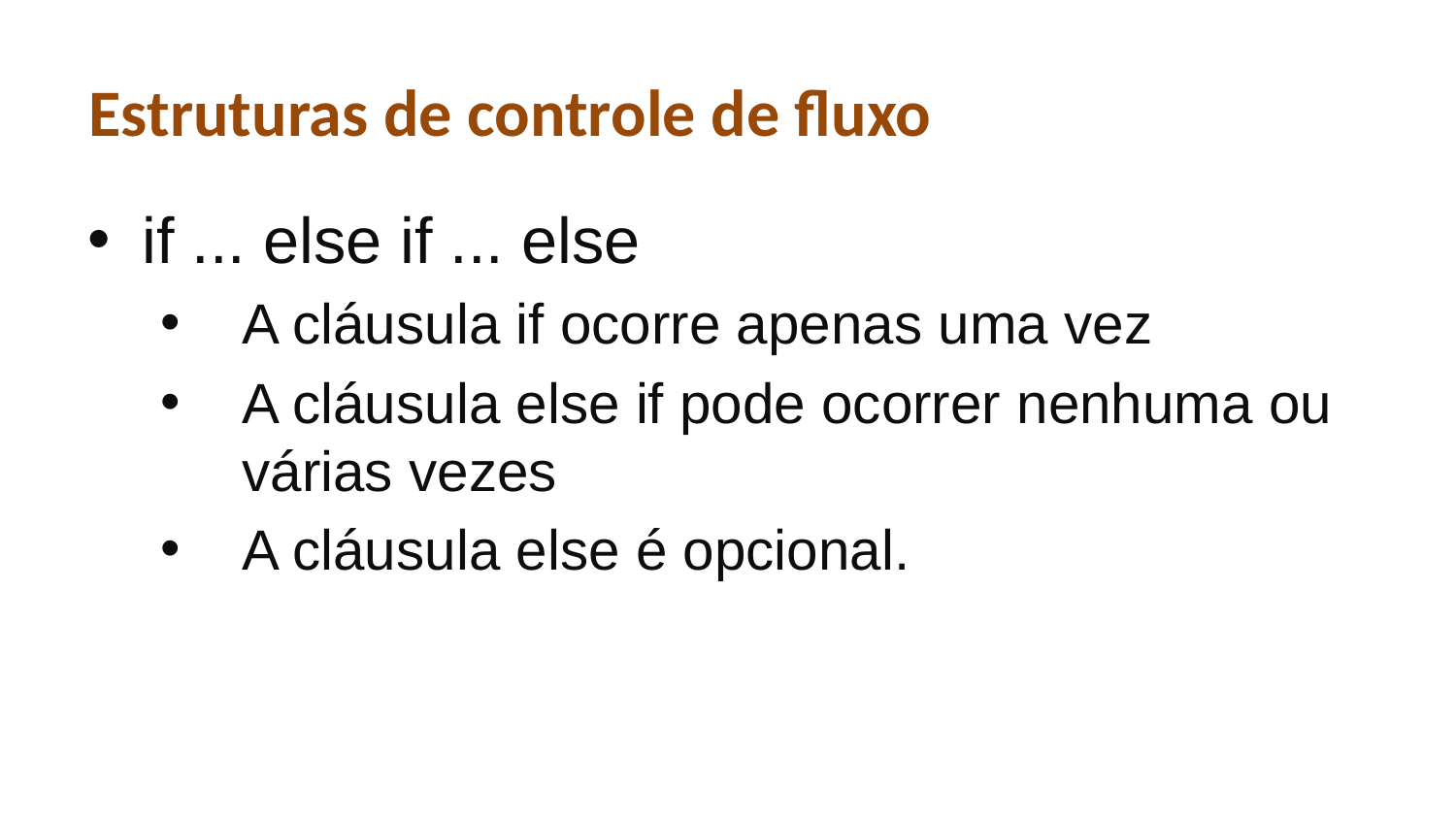

# Estruturas de controle de fluxo
if ... else if ... else
A cláusula if ocorre apenas uma vez
A cláusula else if pode ocorrer nenhuma ou várias vezes
A cláusula else é opcional.